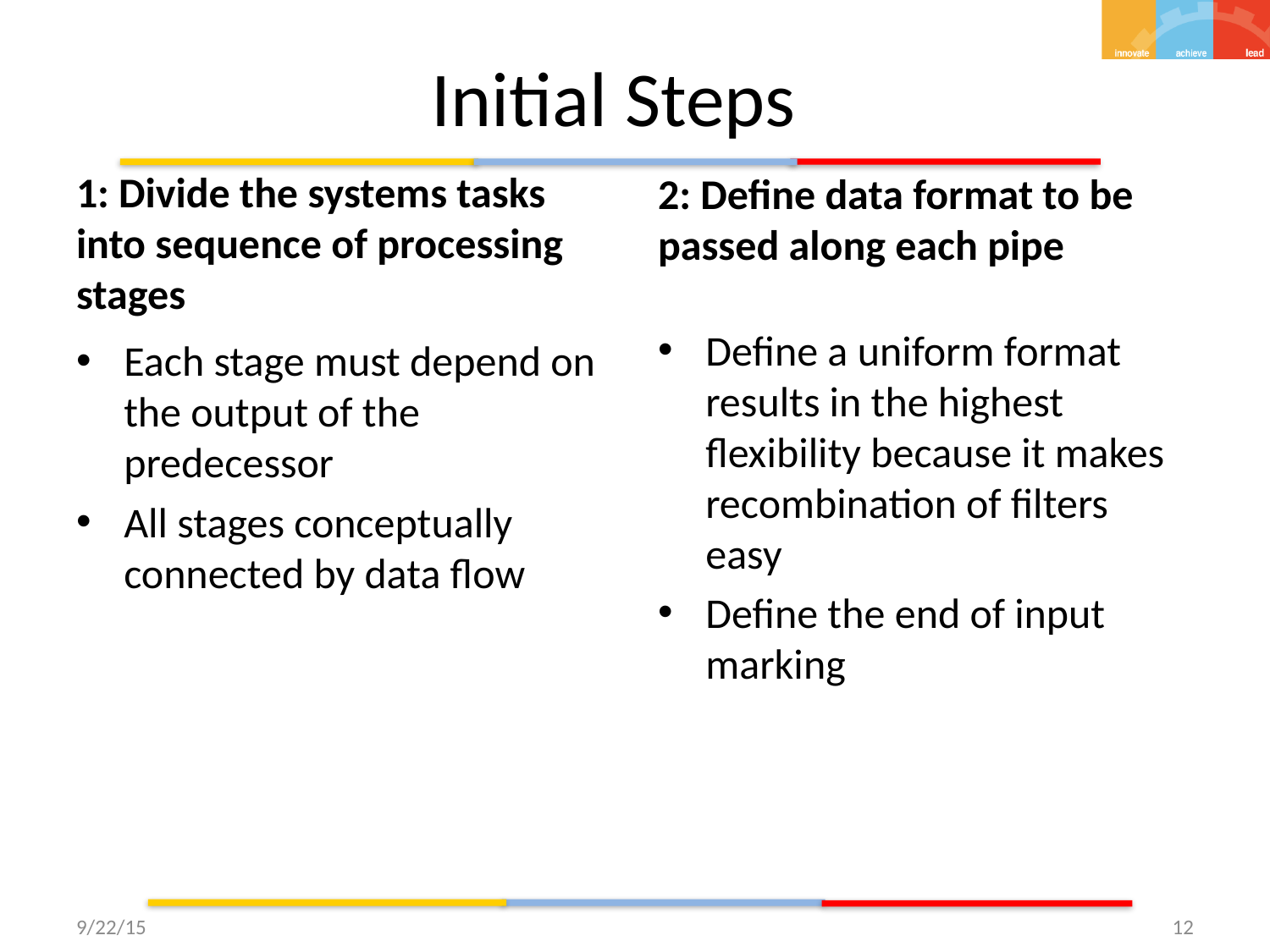

# Initial Steps
1: Divide the systems tasks into sequence of processing stages
2: Define data format to be passed along each pipe
Define a uniform format results in the highest flexibility because it makes recombination of filters easy
Define the end of input marking

Each stage must depend on the output of the predecessor
All stages conceptually connected by data flow

9/22/15
12